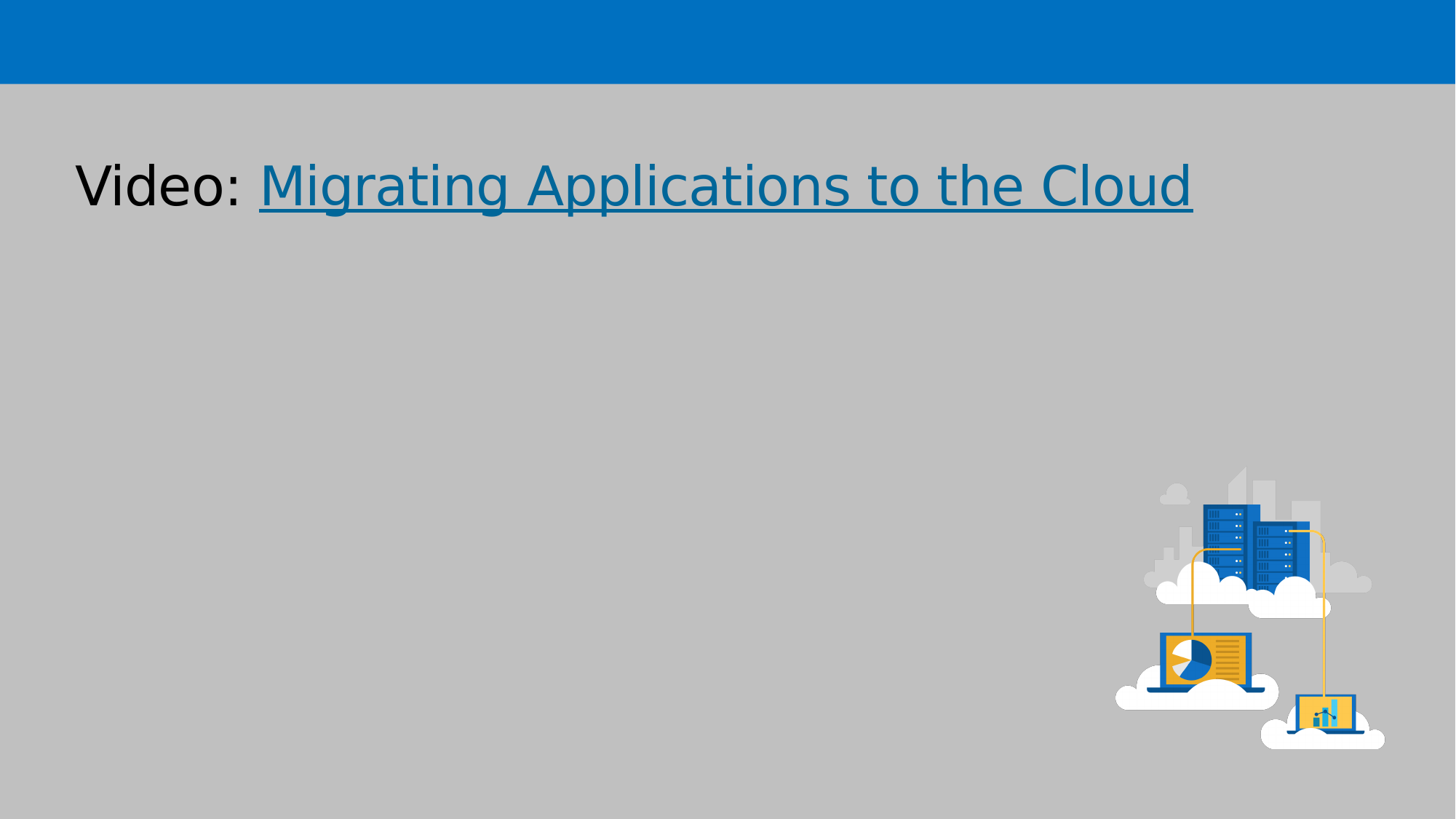

# Video: Migrating Applications to the Cloud